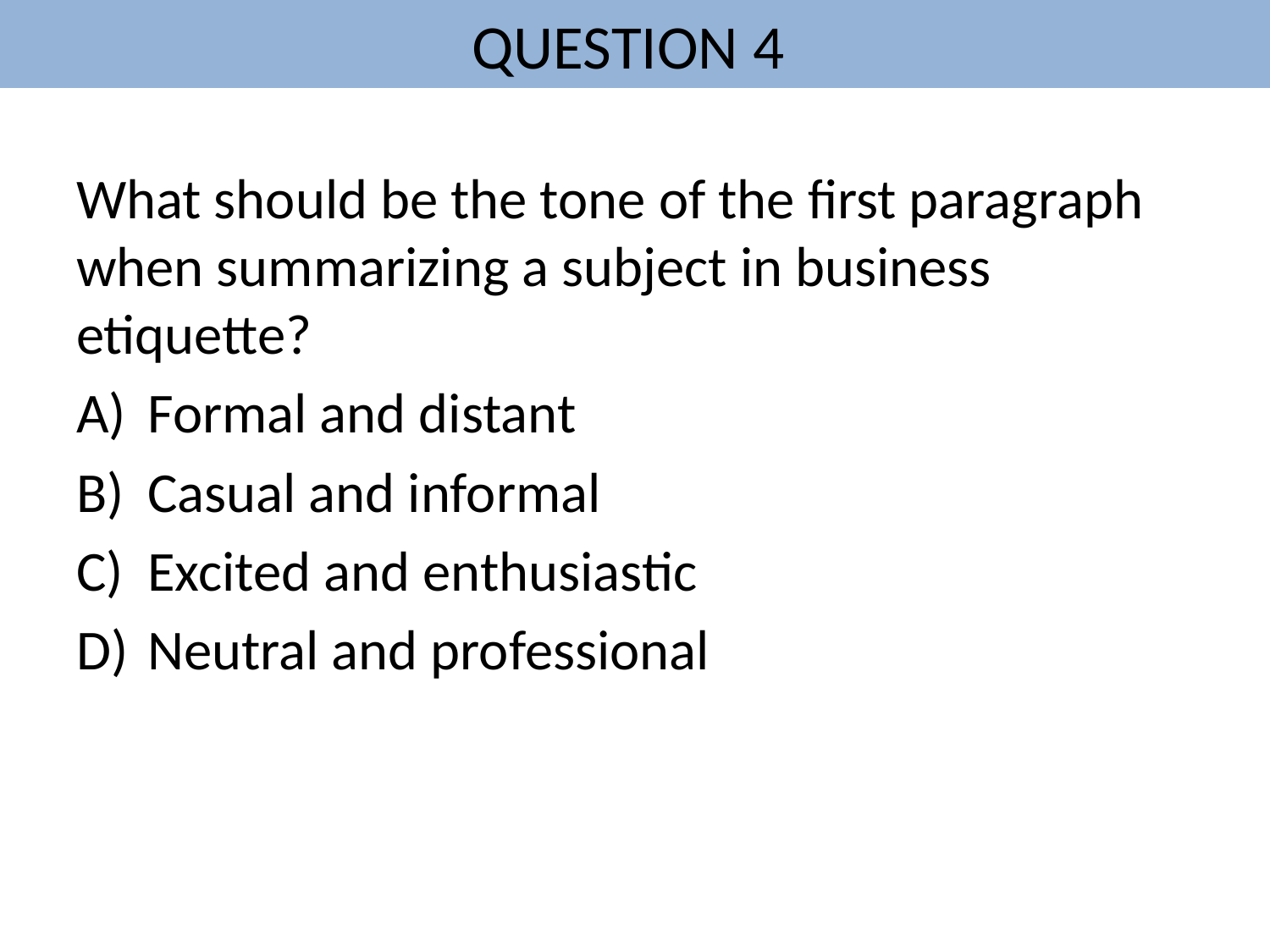

# QUESTION 4
What should be the tone of the first paragraph when summarizing a subject in business etiquette?
Formal and distant
Casual and informal
Excited and enthusiastic
Neutral and professional